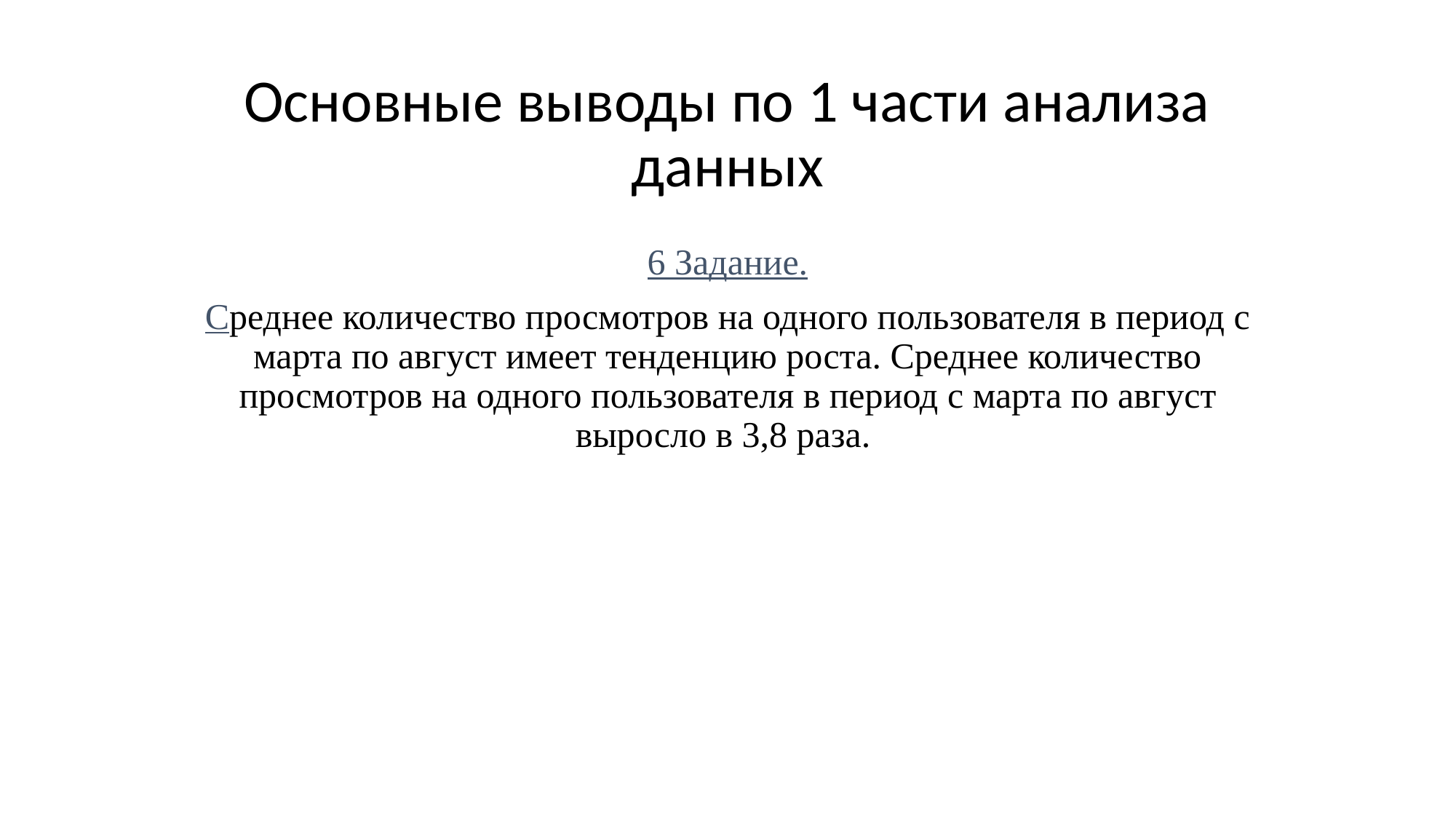

# Основные выводы по 1 части анализа данных
6 Задание.
Среднее количество просмотров на одного пользователя в период с марта по август имеет тенденцию роста. Среднее количество просмотров на одного пользователя в период с марта по август выросло в 3,8 раза.